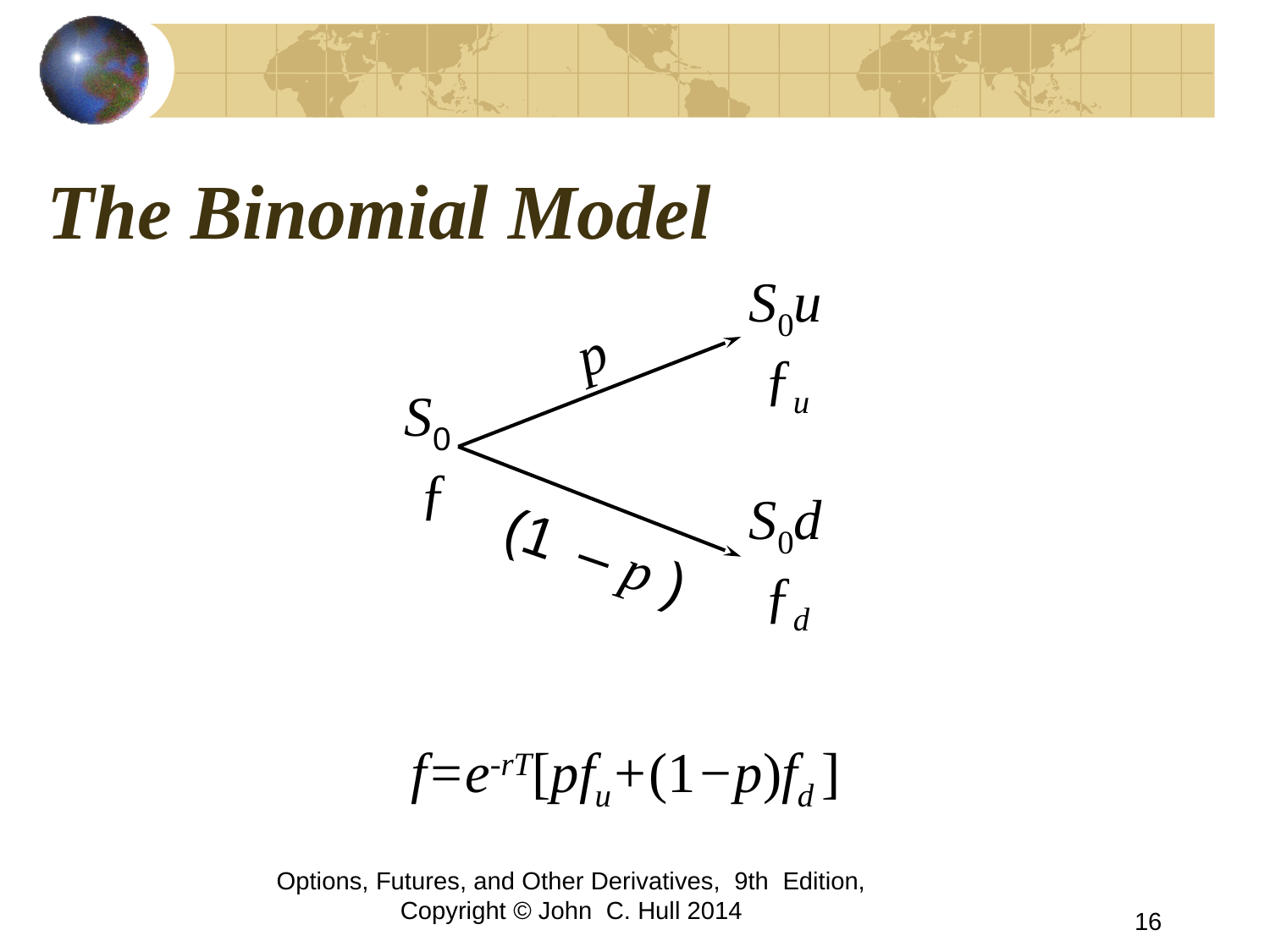

# The Binomial Model
S0u
 ƒu
p

S0
 ƒ

S0d
 ƒd
(1 – p )
f=e-rT[pfu+(1−p)fd ]
Options, Futures, and Other Derivatives,  9th  Edition, Copyright © John  C. Hull 2014
16